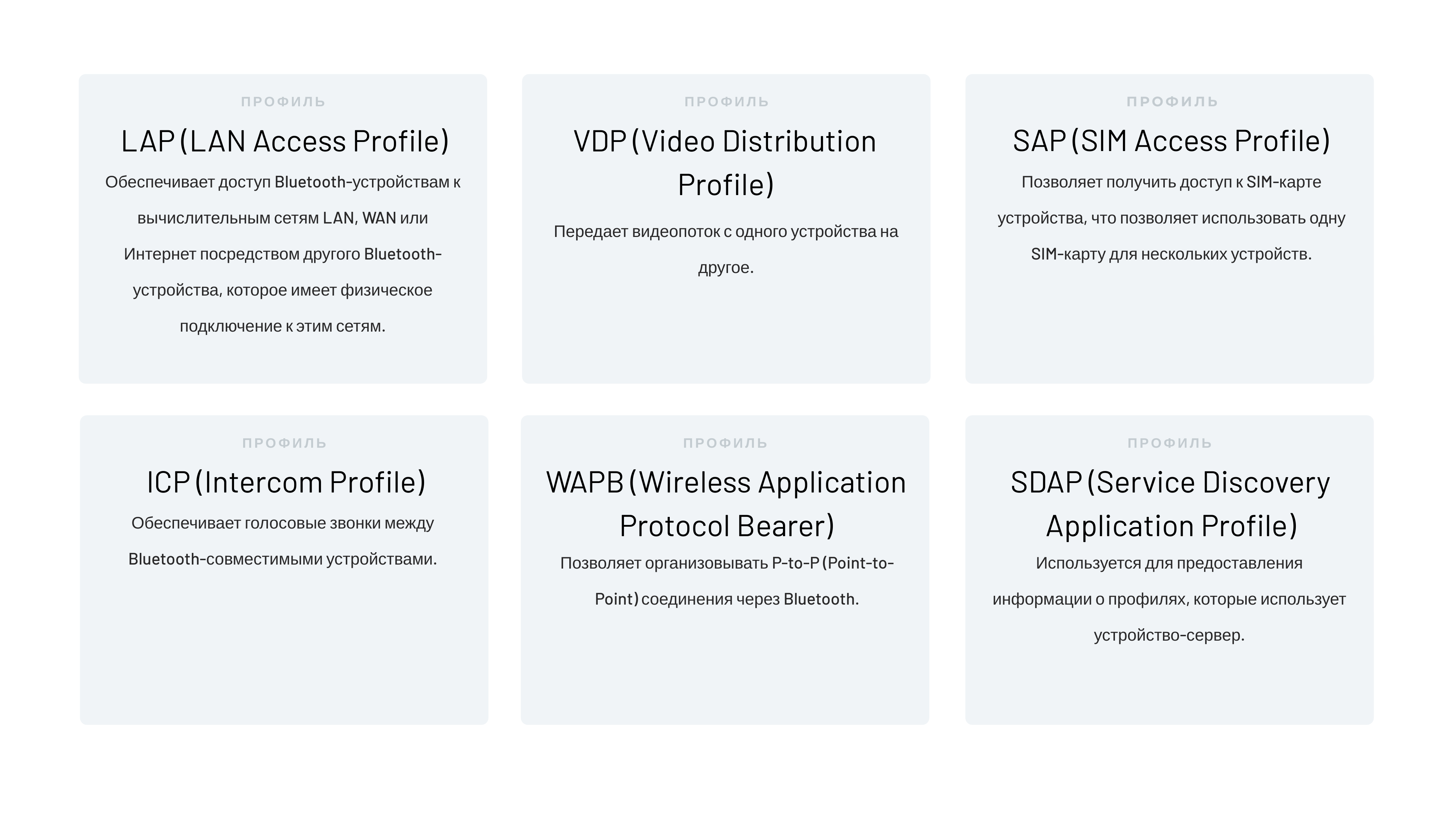

ПРОФИЛЬ
LAP (LAN Access Profile)
Обеспечивает доступ Bluetooth-устройствам к вычислительным сетям LAN, WAN или Интернет посредством другого Bluetooth-устройства, которое имеет физическое подключение к этим сетям.

ПРОФИЛЬ
VDP (Video Distribution Profile)
Передает видеопоток с одного устройства на другое.

ПРОФИЛЬ
SAP (SIM Access Profile)
Позволяет получить доступ к SIM-карте устройства, что позволяет использовать одну SIM-карту для нескольких устройств.

ПРОФИЛЬ
ICP (Intercom Profile)
Обеспечивает голосовые звонки между Bluetooth-совместимыми устройствами.

ПРОФИЛЬ
WAPB (Wireless Application Protocol Bearer)
Позволяет организовывать P-to-P (Point-to-Point) соединения через Bluetooth.

ПРОФИЛЬ
SDAP (Service Discovery Application Profile)
Используется для предоставления информации о профилях, которые использует устройство-сервер.